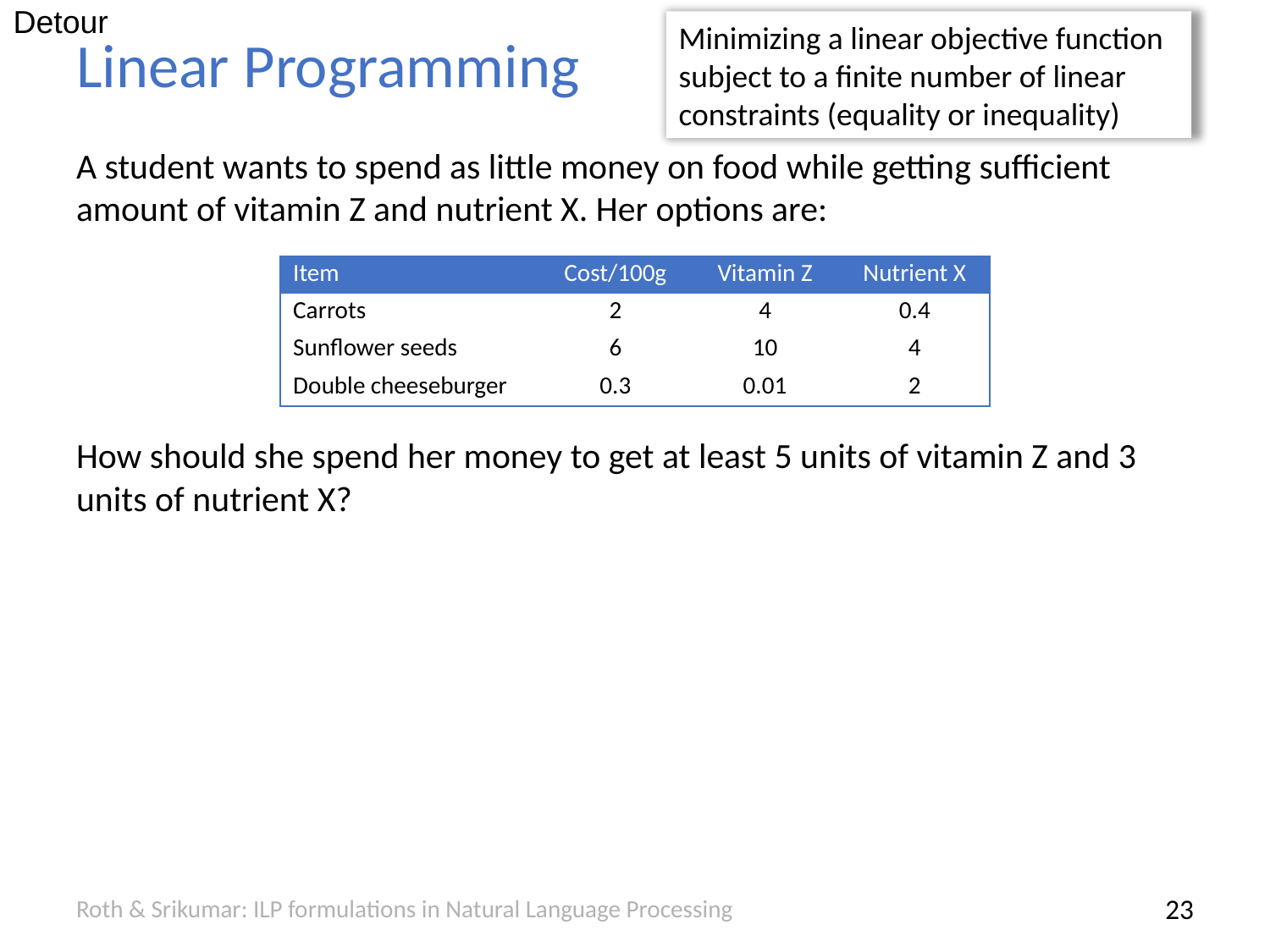

Detour
Minimizing a linear objective function subject to a finite number of linear constraints (equality or inequality)
# Linear Programming
A student wants to spend as little money on food while getting sufficient amount of vitamin Z and nutrient X. Her options are:

How should she spend her money to get at least 5 units of vitamin Z and 3 units of nutrient X?
| Item | Cost/100g | Vitamin Z | Nutrient X |
| --- | --- | --- | --- |
| Carrots | 2 | 4 | 0.4 |
| Sunflower seeds | 6 | 10 | 4 |
| Double cheeseburger | 0.3 | 0.01 | 2 |
Roth & Srikumar: ILP formulations in Natural Language Processing
23